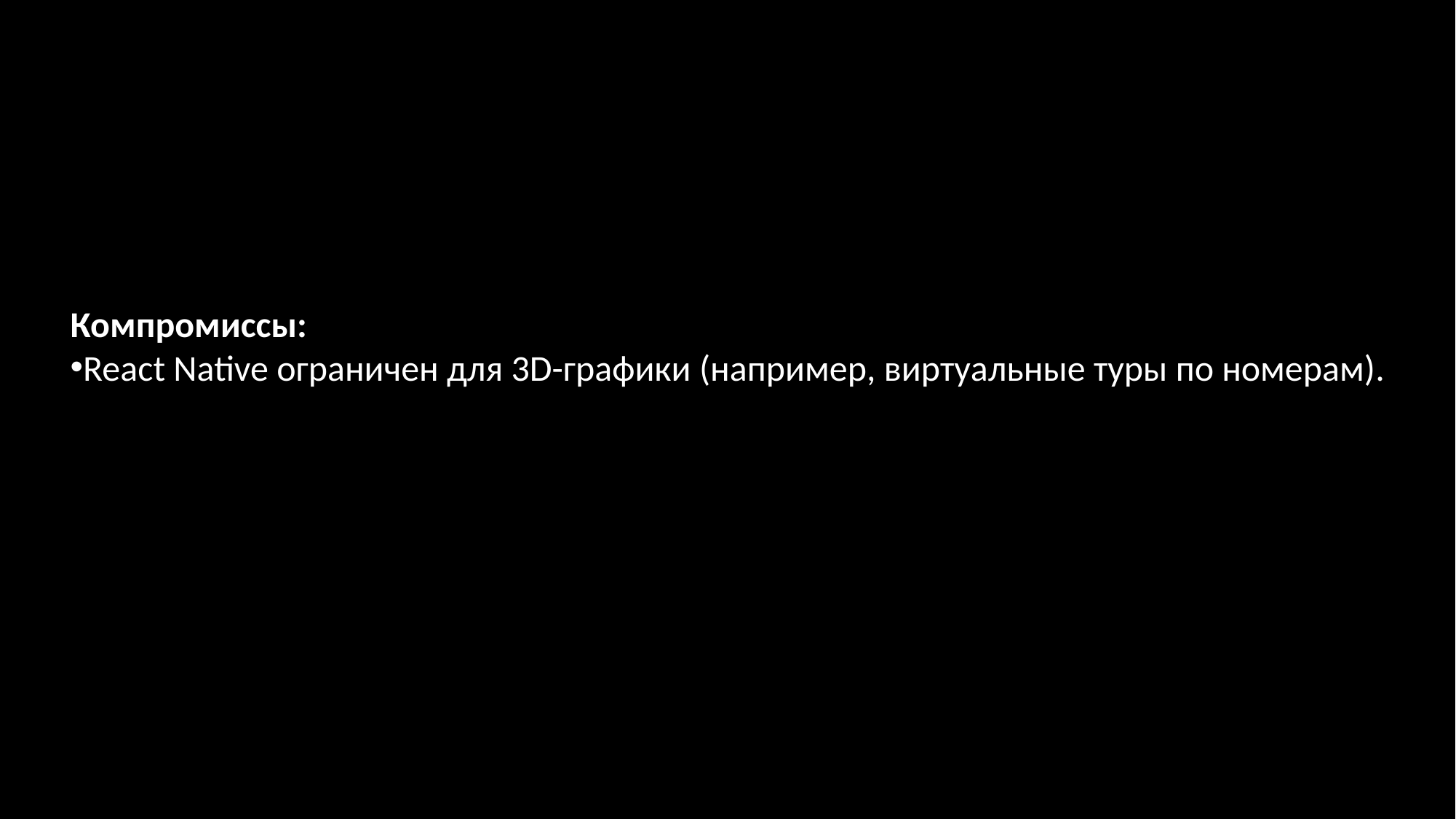

Компромиссы:
React Native ограничен для 3D-графики (например, виртуальные туры по номерам).